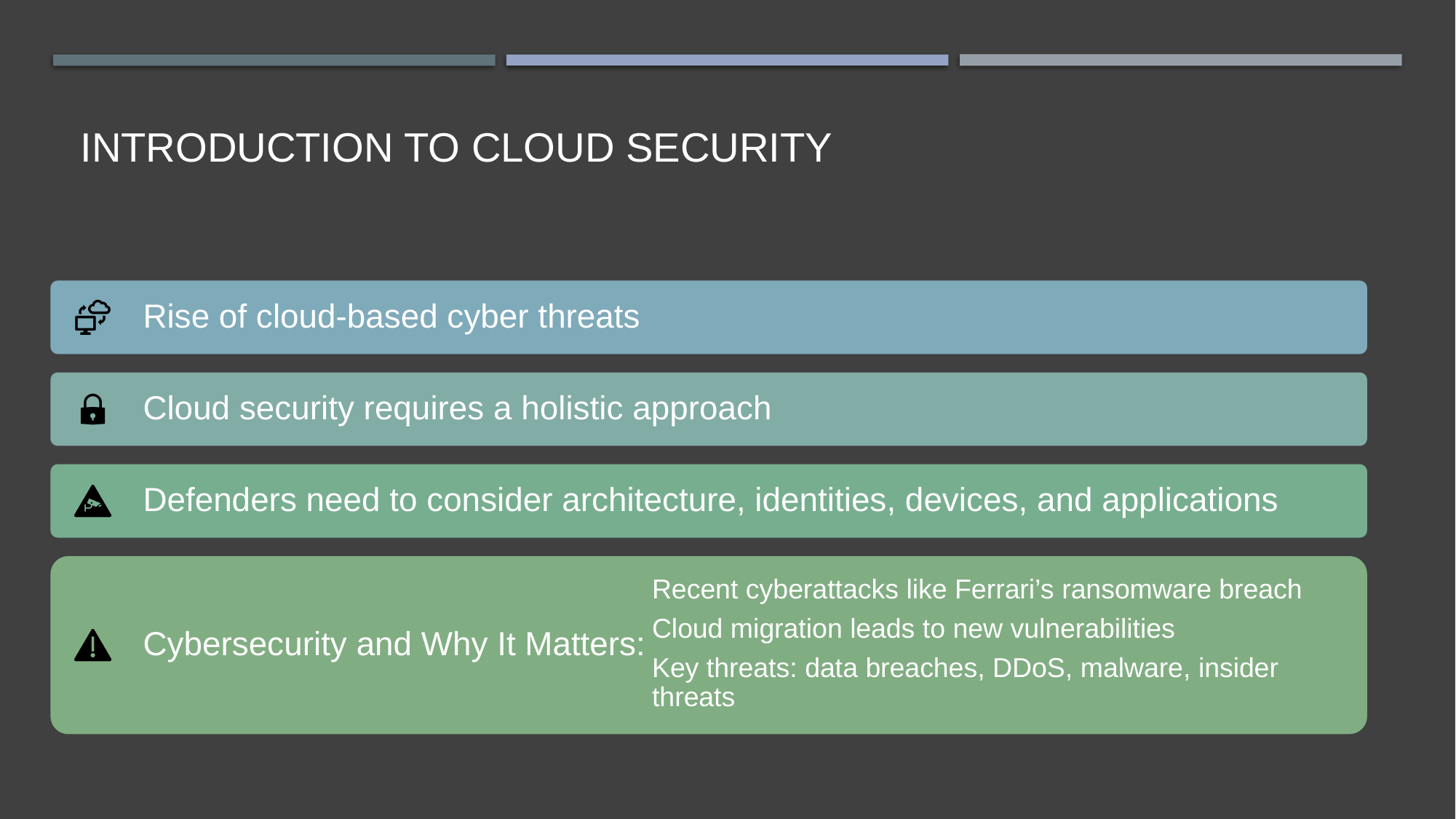

# Introduction to Cloud Security
Rise of cloud-based cyber threats
Cloud security requires a holistic approach
Defenders need to consider architecture, identities, devices, and applications
Cybersecurity and Why It Matters:
Recent cyberattacks like Ferrari’s ransomware breach
Cloud migration leads to new vulnerabilities
Key threats: data breaches, DDoS, malware, insider threats